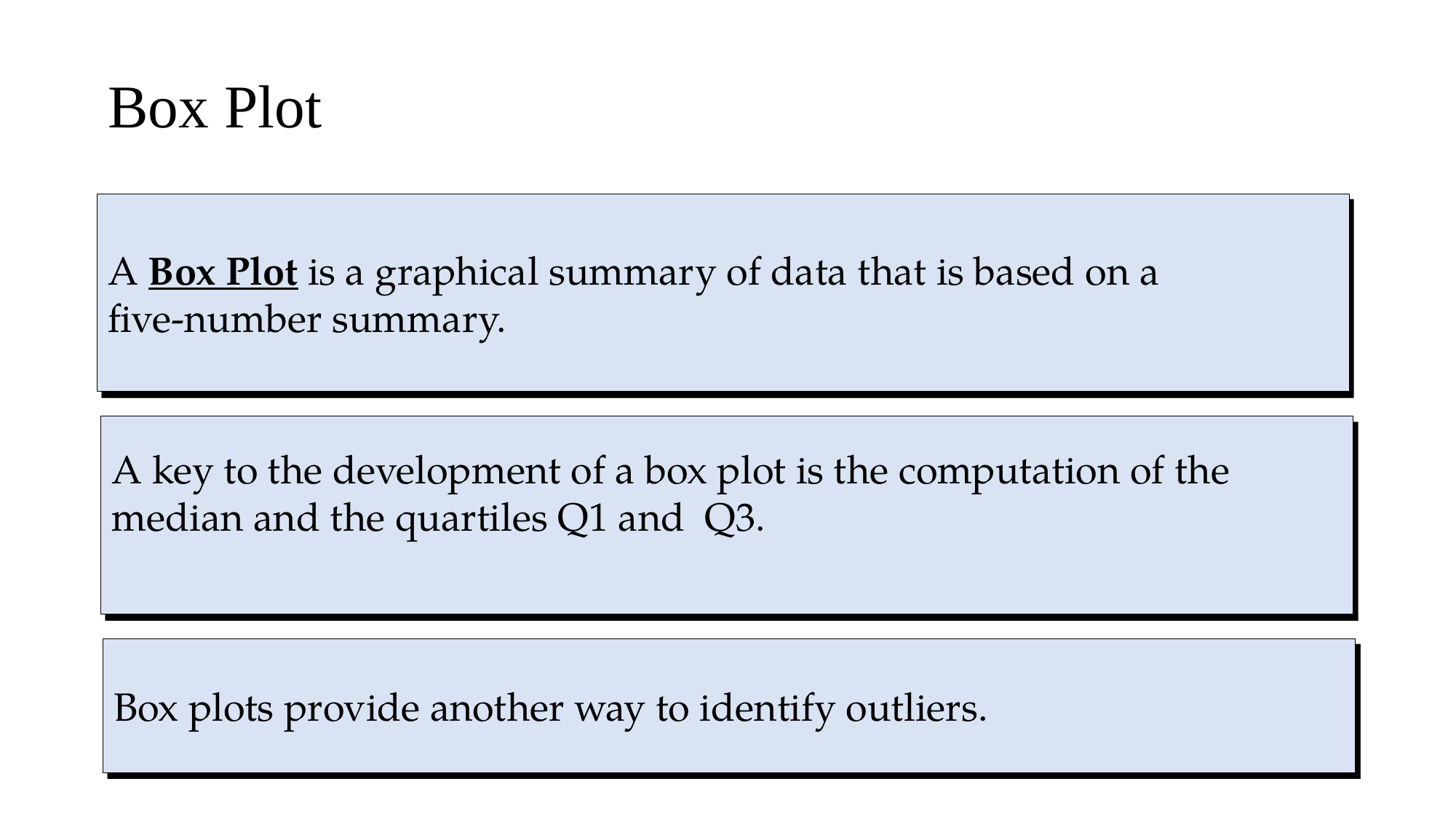

# Box Plot
A Box Plot is a graphical summary of data that is based on a
five-number summary.
A key to the development of a box plot is the computation of the
median and the quartiles Q1 and  Q3.

Box plots provide another way to identify outliers.